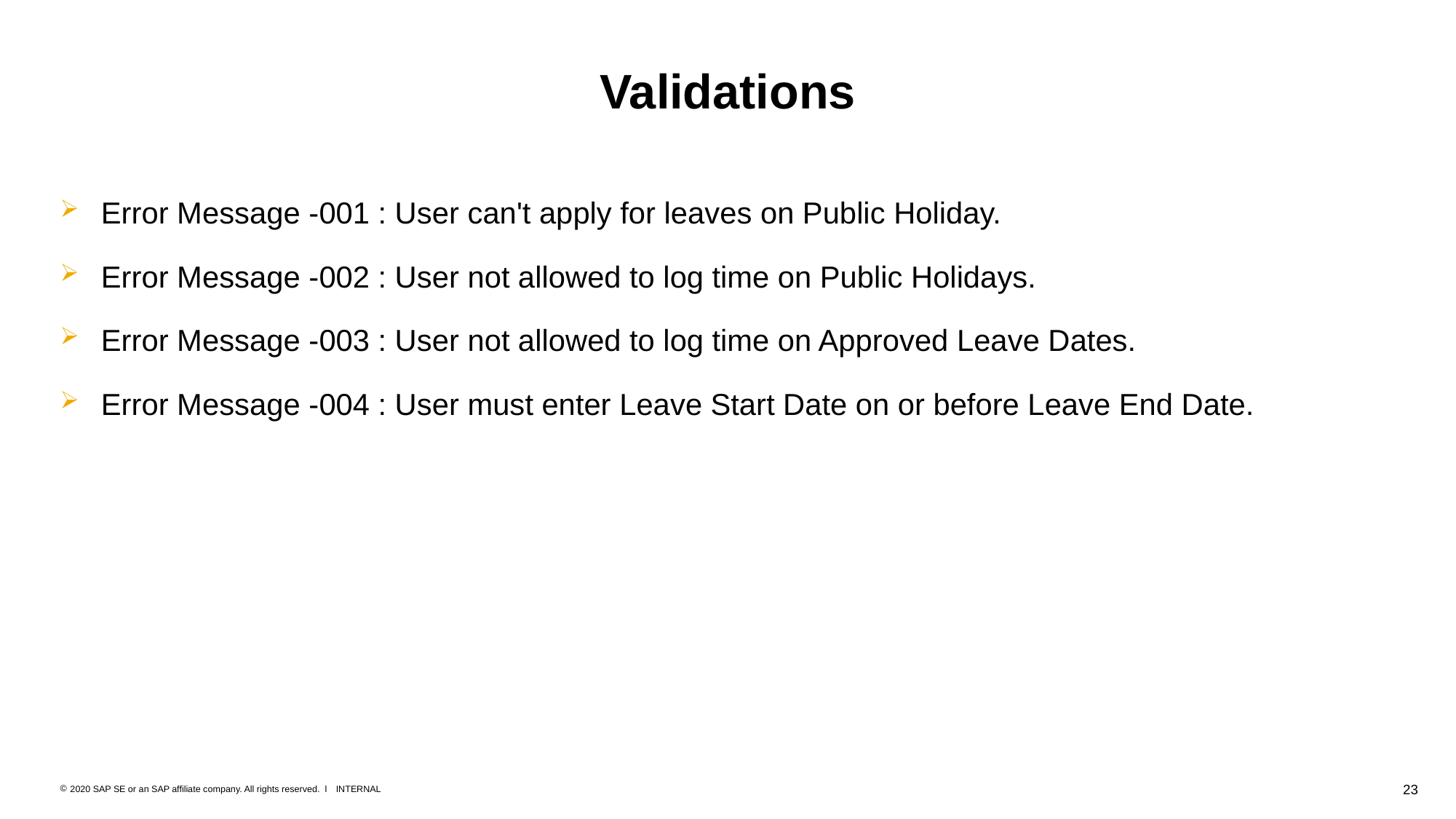

# Validations
Error Message -001 : User can't apply for leaves on Public Holiday.
Error Message -002 : User not allowed to log time on Public Holidays.
Error Message -003 : User not allowed to log time on Approved Leave Dates.
Error Message -004 : User must enter Leave Start Date on or before Leave End Date.